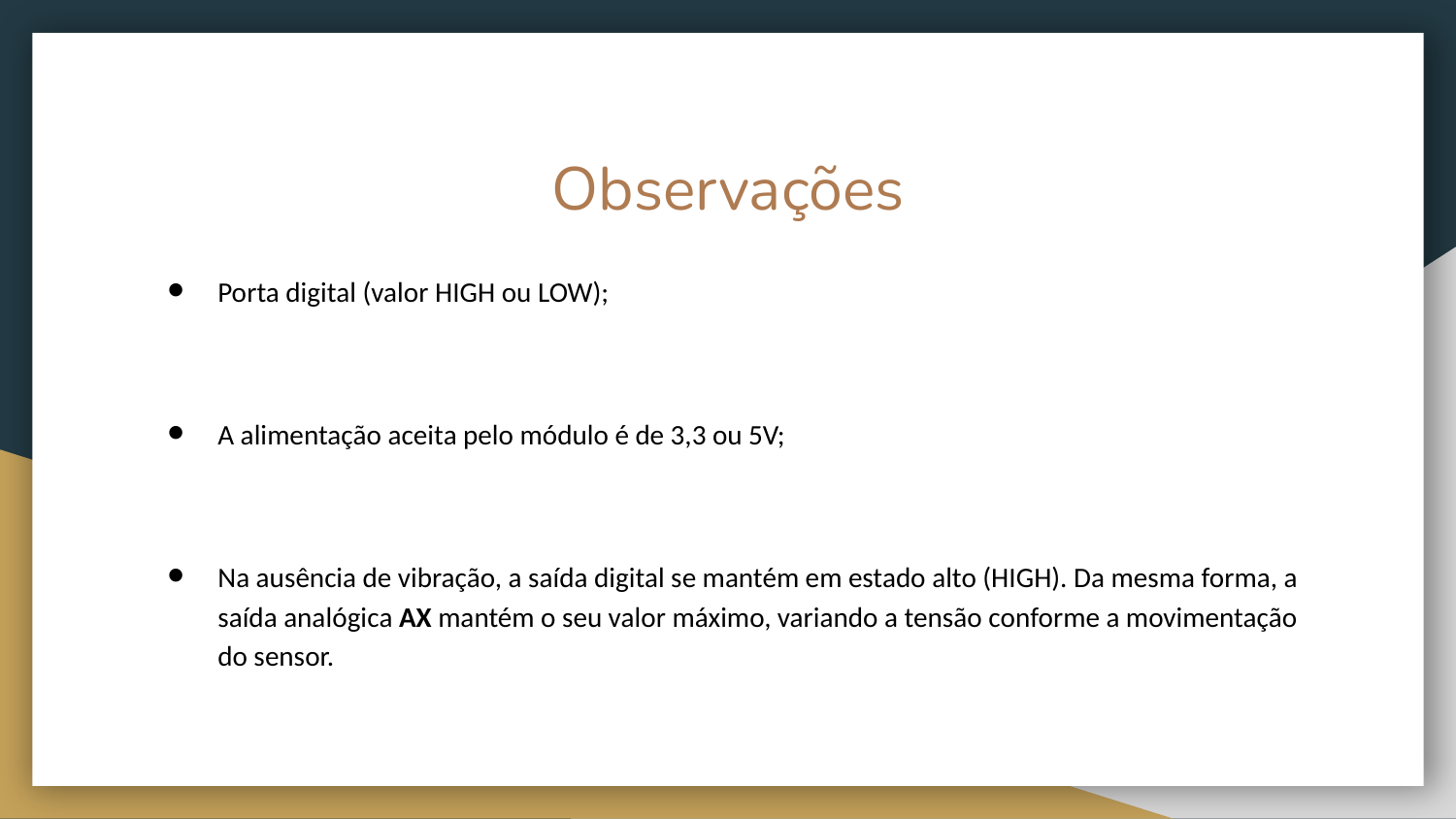

# Observações
Porta digital (valor HIGH ou LOW);

A alimentação aceita pelo módulo é de 3,3 ou 5V;

Na ausência de vibração, a saída digital se mantém em estado alto (HIGH). Da mesma forma, a saída analógica AX mantém o seu valor máximo, variando a tensão conforme a movimentação do sensor.